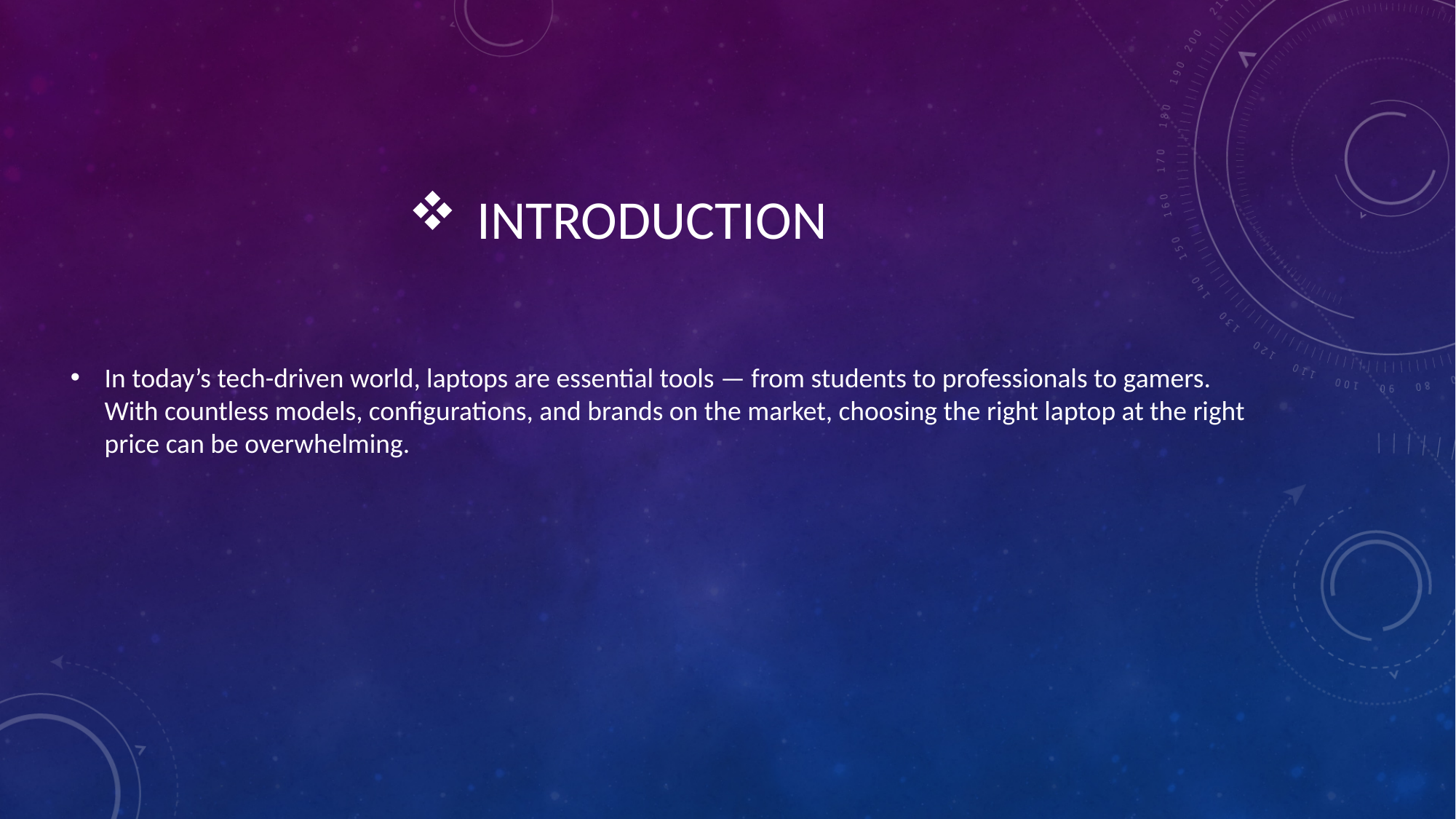

# Introduction
In today’s tech-driven world, laptops are essential tools — from students to professionals to gamers. With countless models, configurations, and brands on the market, choosing the right laptop at the right price can be overwhelming.